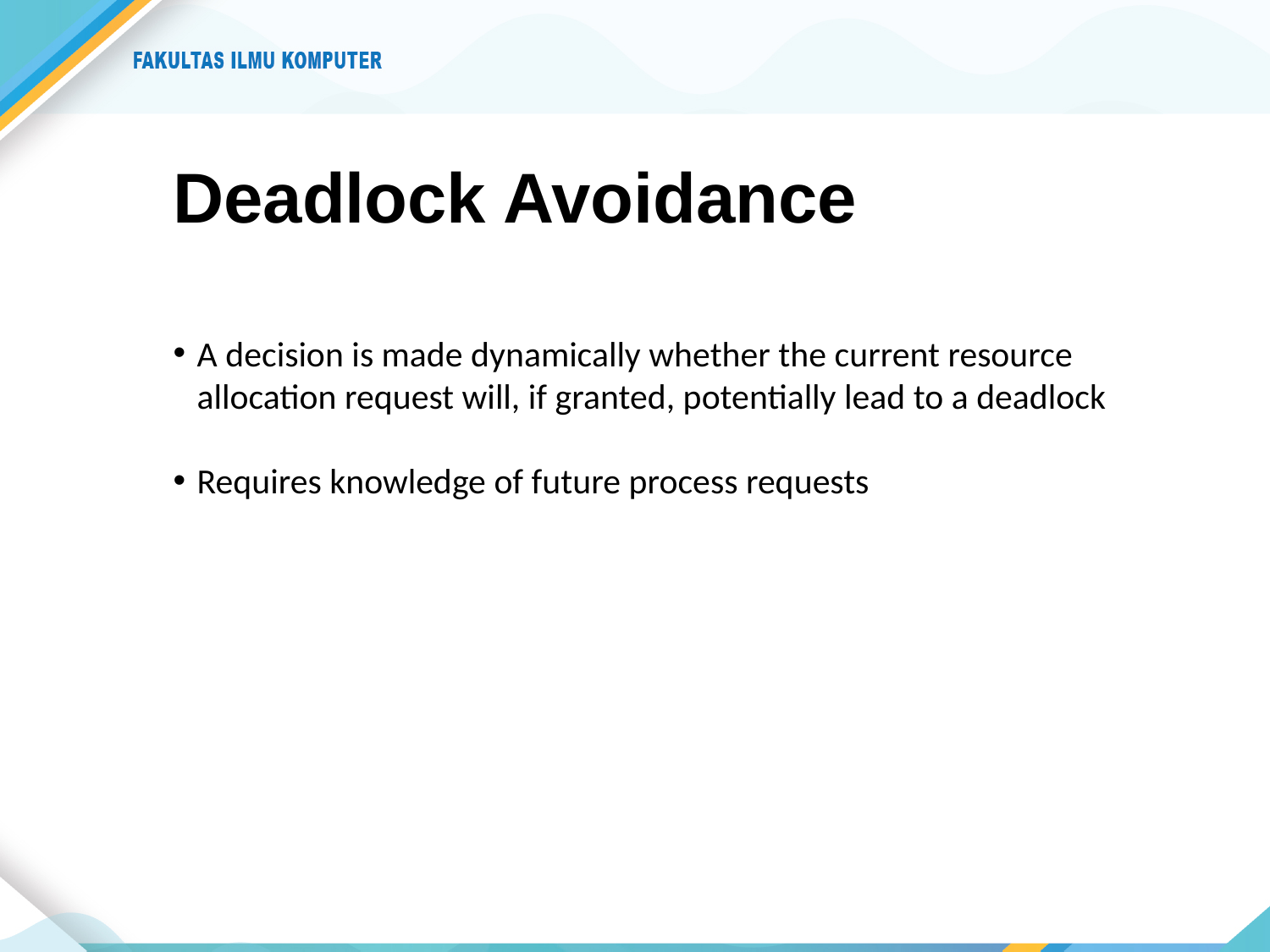

# Deadlock Avoidance

A decision is made dynamically whether the current resource allocation request will, if granted, potentially lead to a deadlock

Requires knowledge of future process requests